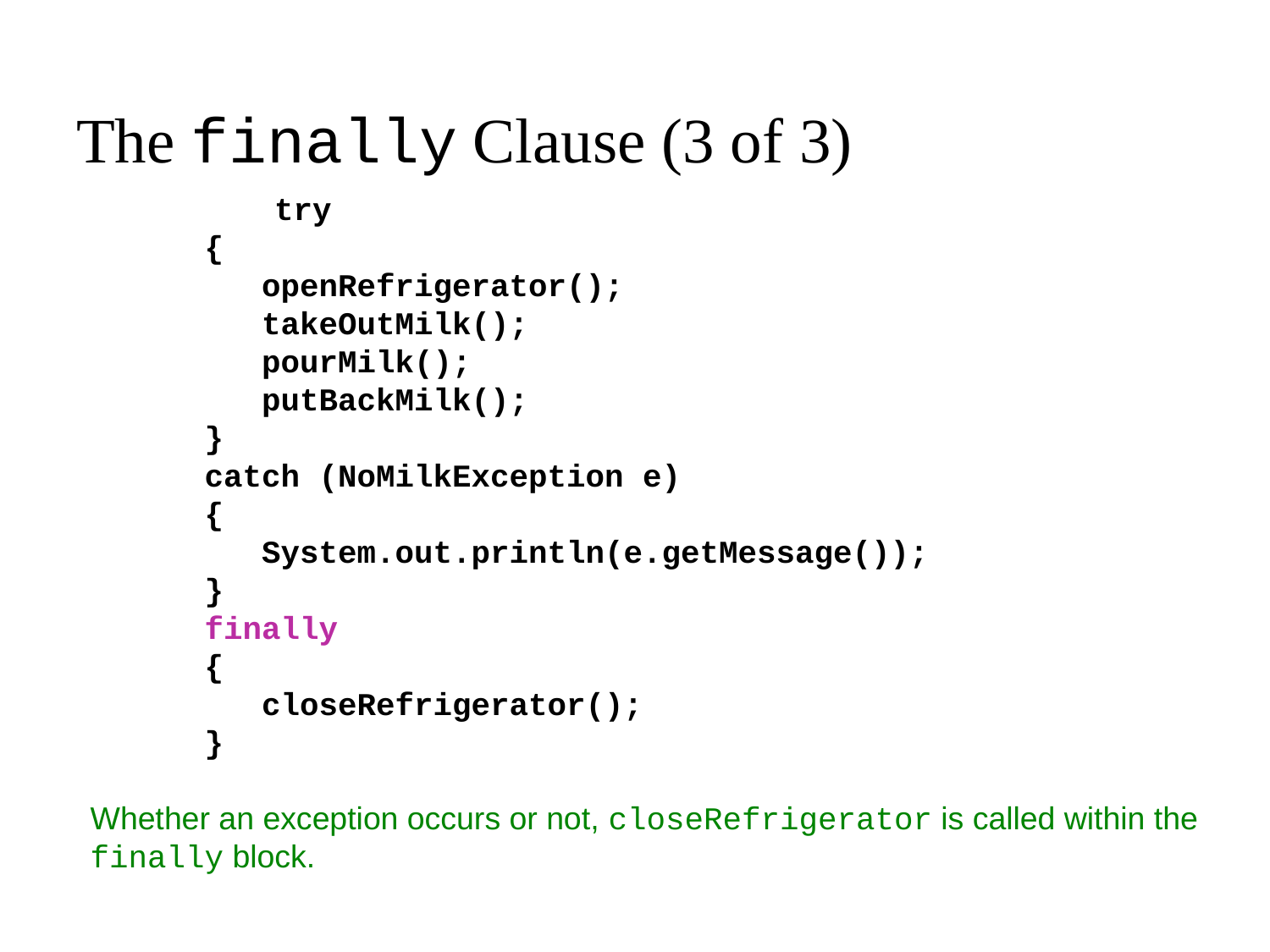

# The finally Clause (3 of 3)
 	   try
      {
         openRefrigerator();
         takeOutMilk();
         pourMilk();
         putBackMilk();
      }
      catch (NoMilkException e)
      {
         System.out.println(e.getMessage());
      }
      finally
      {
         closeRefrigerator();
      }

Whether an exception occurs or not, closeRefrigerator is called within the finally block.